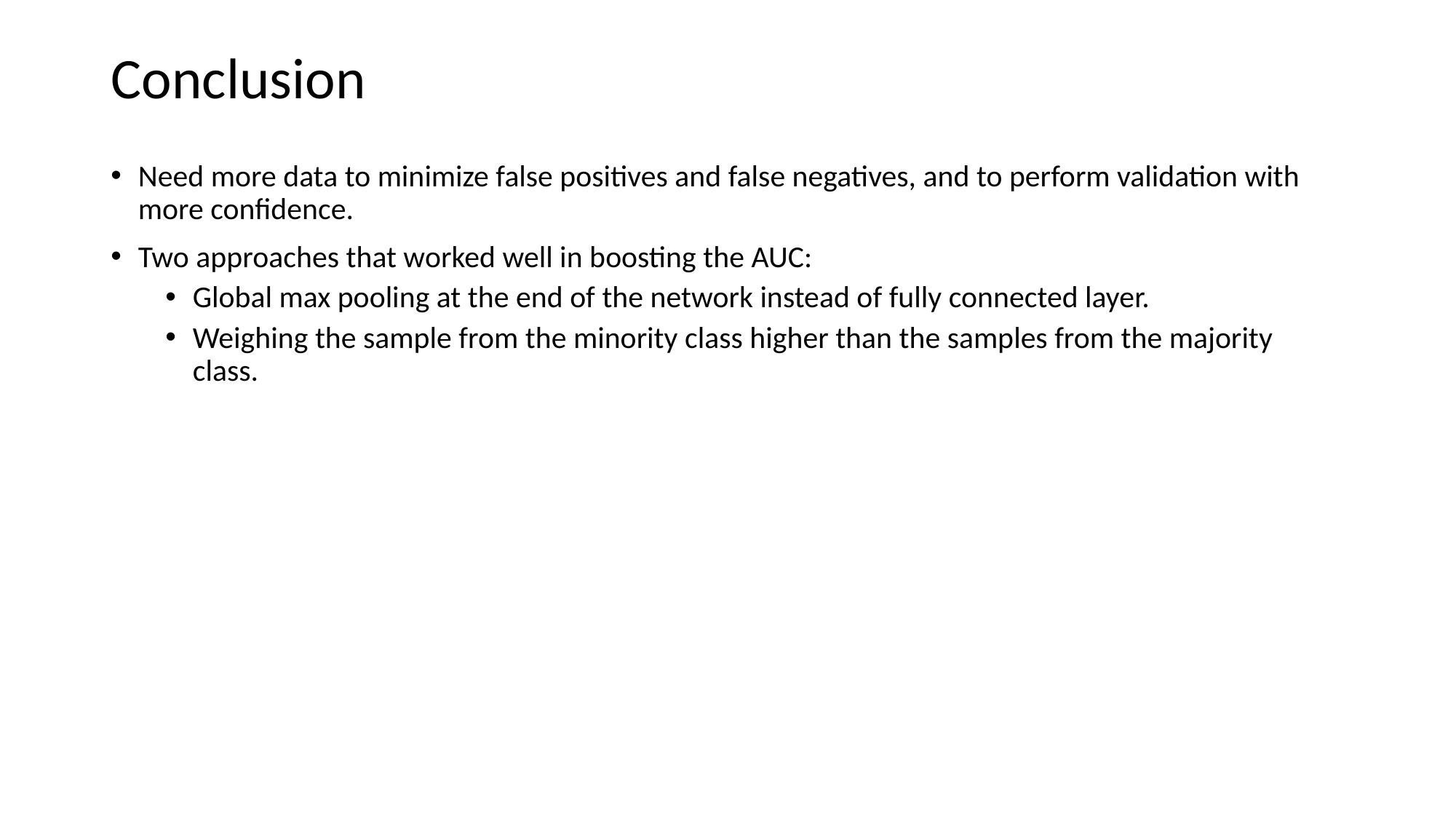

# Conclusion
Need more data to minimize false positives and false negatives, and to perform validation with more confidence.
Two approaches that worked well in boosting the AUC:
Global max pooling at the end of the network instead of fully connected layer.
Weighing the sample from the minority class higher than the samples from the majority class.